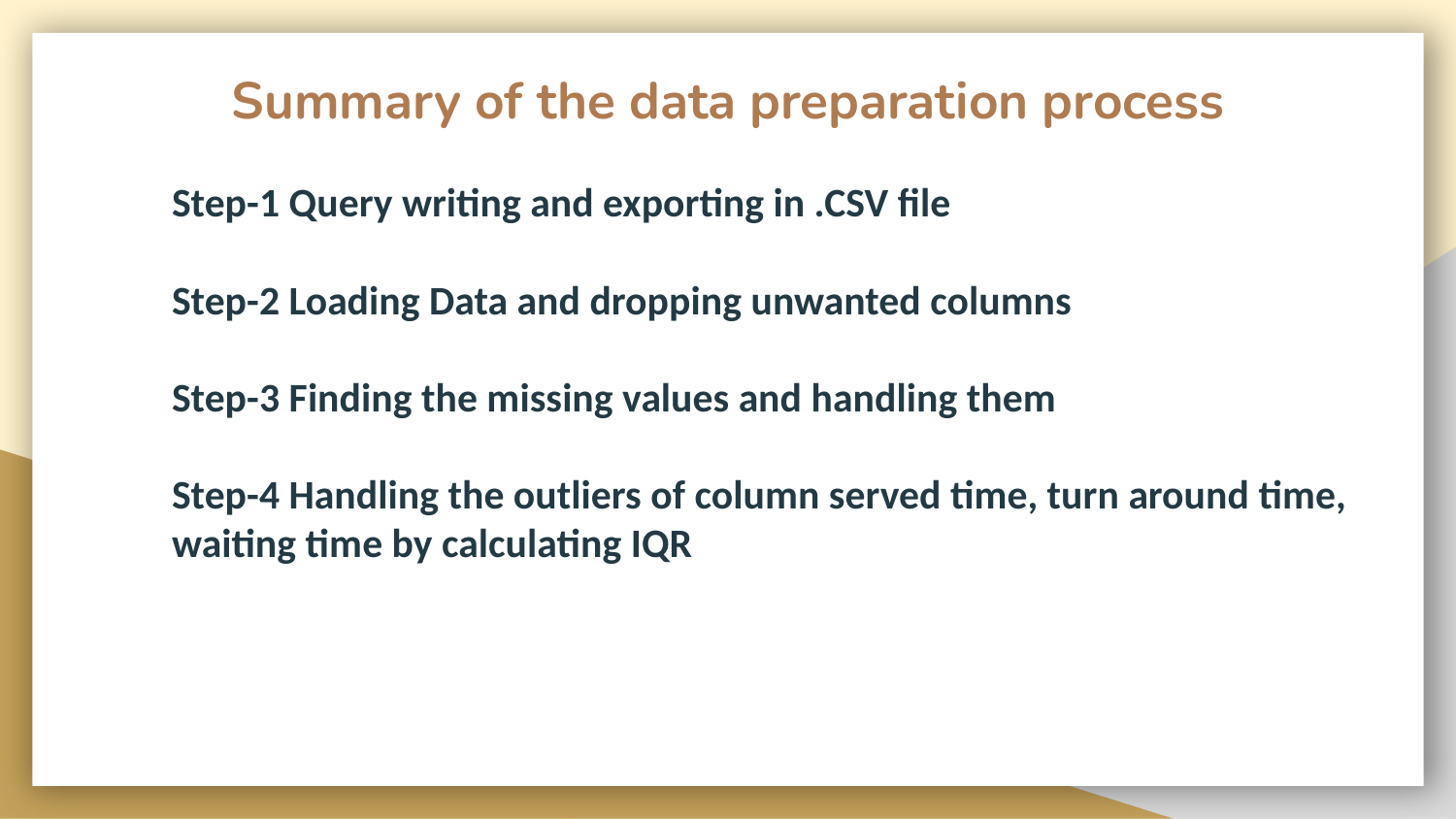

# Summary of the data preparation process
Step-1 Query writing and exporting in .CSV file

Step-2 Loading Data and dropping unwanted columns

Step-3 Finding the missing values and handling them

Step-4 Handling the outliers of column served time, turn around time, waiting time by calculating IQR